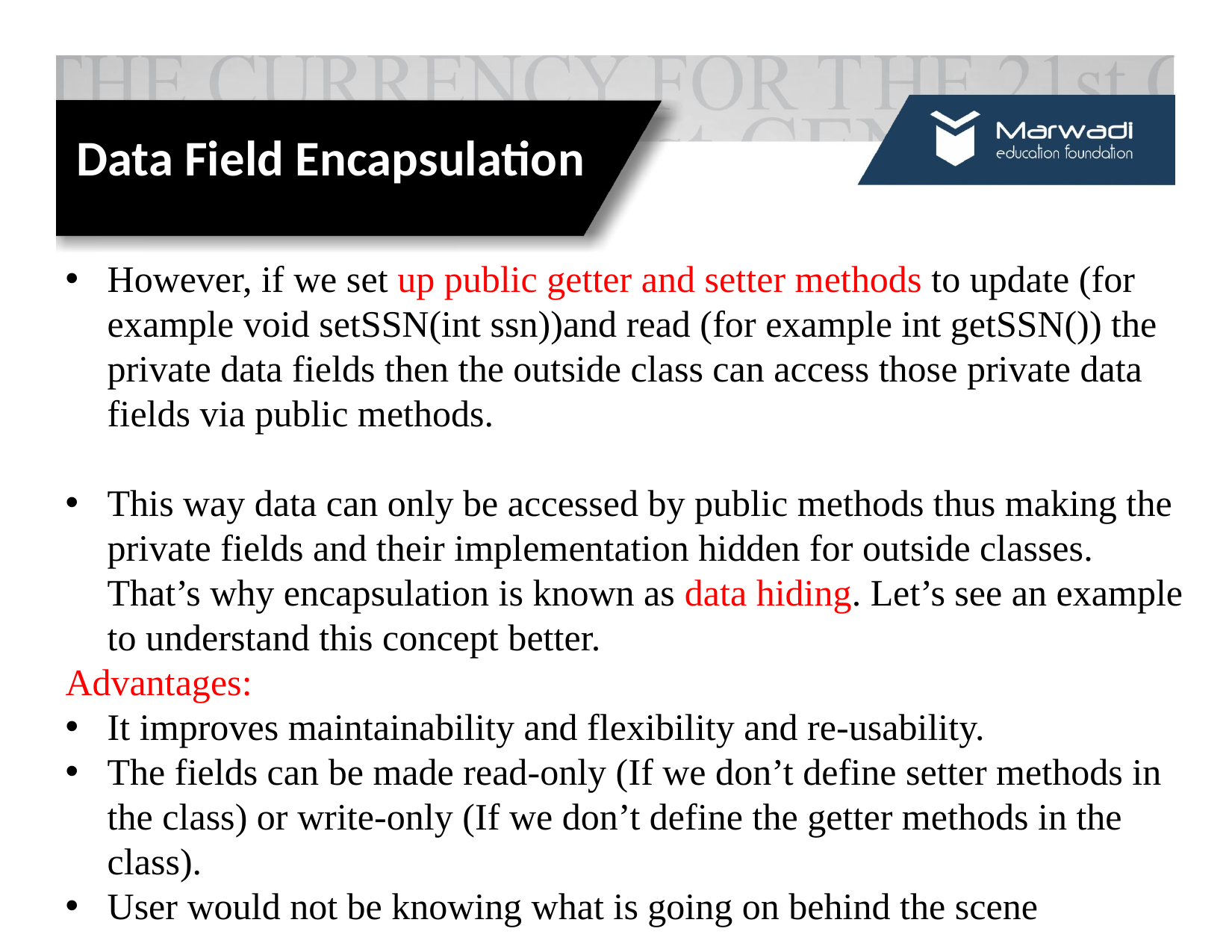

Data Field Encapsulation
However, if we set up public getter and setter methods to update (for example void setSSN(int ssn))and read (for example int getSSN()) the private data fields then the outside class can access those private data fields via public methods.

This way data can only be accessed by public methods thus making the private fields and their implementation hidden for outside classes. That’s why encapsulation is known as data hiding. Let’s see an example to understand this concept better.
Advantages:
It improves maintainability and flexibility and re-usability.
The fields can be made read-only (If we don’t define setter methods in the class) or write-only (If we don’t define the getter methods in the class).
User would not be knowing what is going on behind the scene